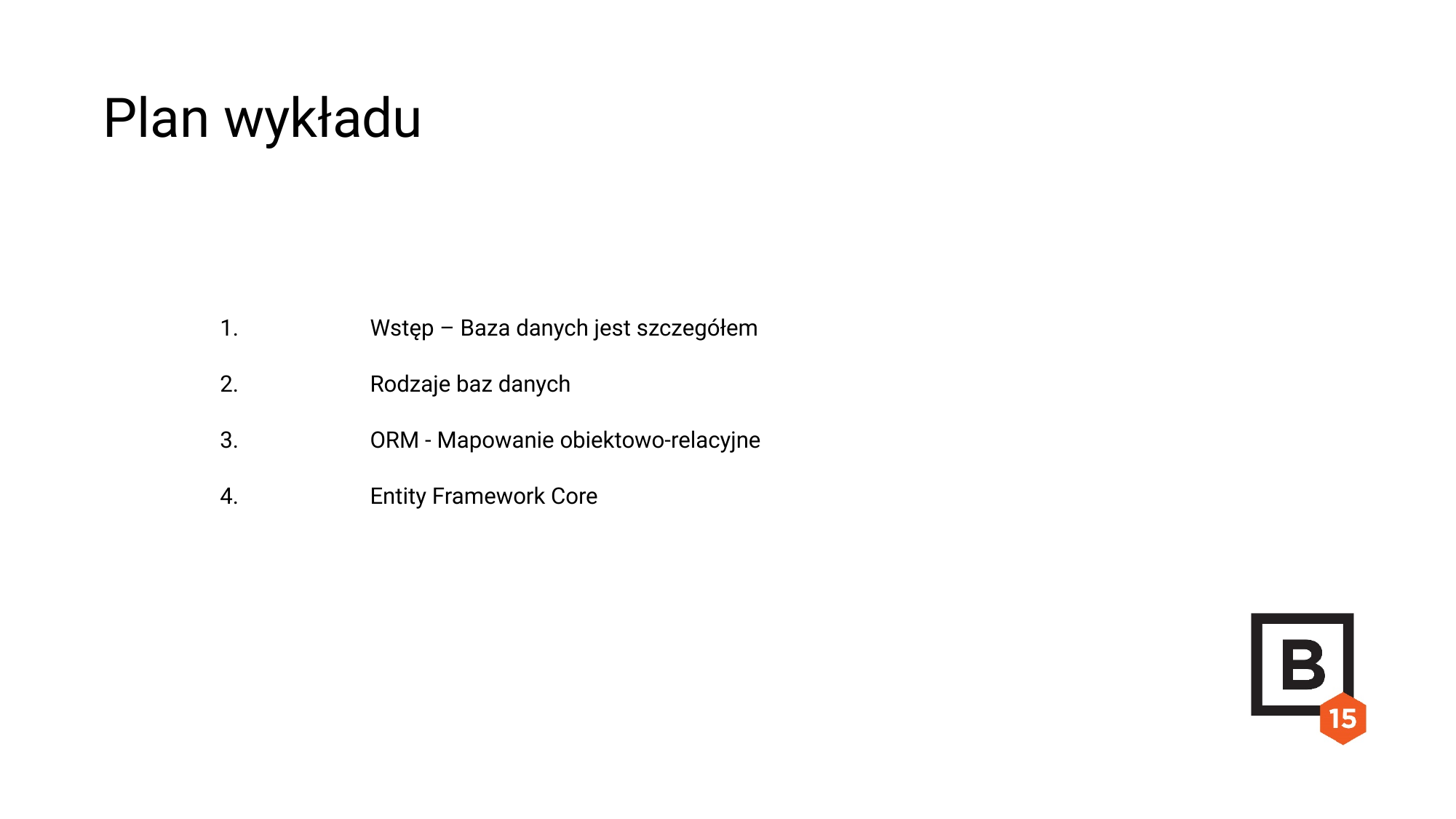

Plan wykładu

	Wstęp – Baza danych jest szczegółem
	Rodzaje baz danych
	ORM - Mapowanie obiektowo-relacyjne
	Entity Framework Core